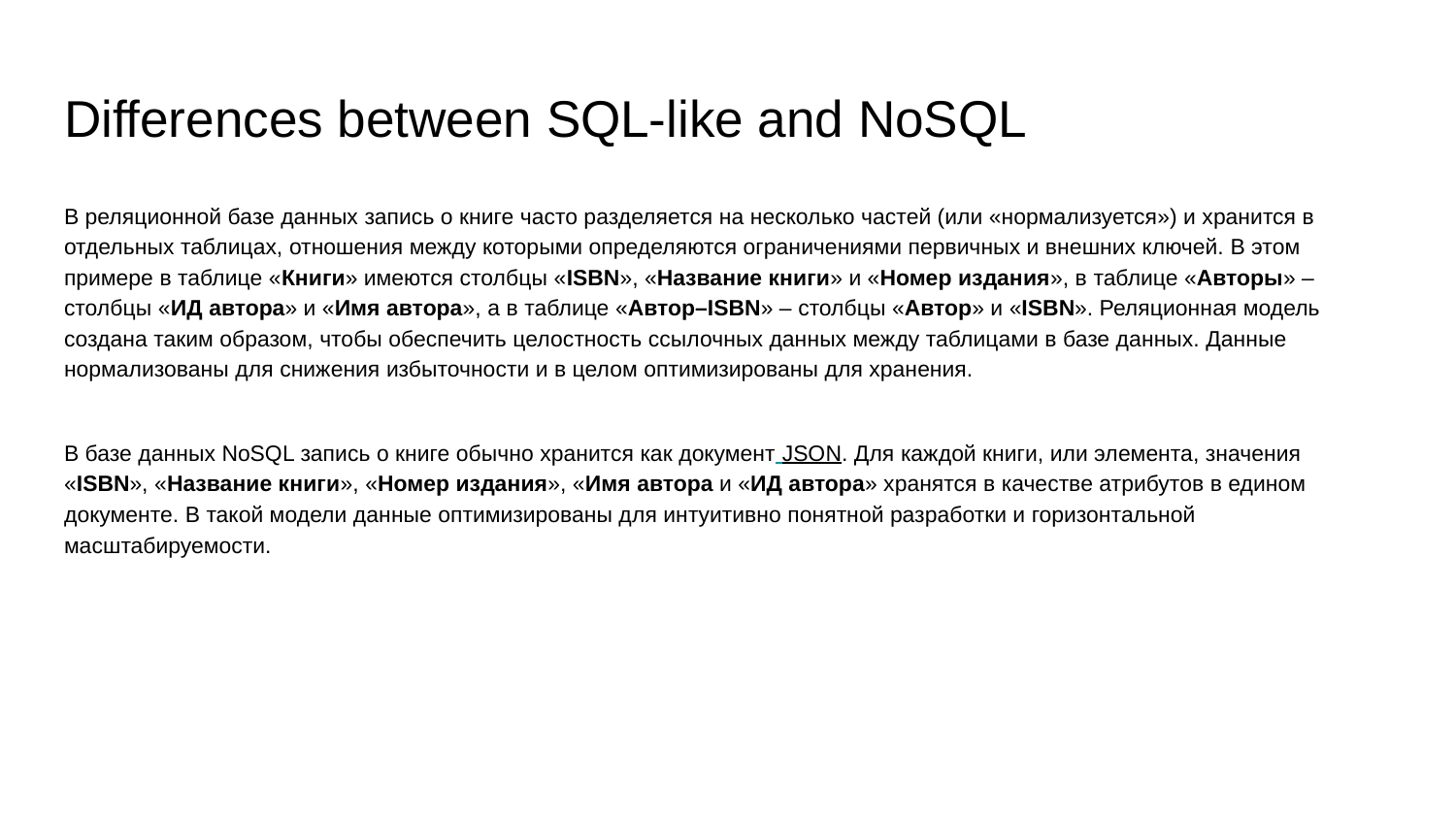

# Differences between SQL-like and NoSQL
В реляционной базе данных запись о книге часто разделяется на несколько частей (или «нормализуется») и хранится в отдельных таблицах, отношения между которыми определяются ограничениями первичных и внешних ключей. В этом примере в таблице «Книги» имеются столбцы «ISBN», «Название книги» и «Номер издания», в таблице «Авторы» – столбцы «ИД автора» и «Имя автора», а в таблице «Автор–ISBN» – столбцы «Автор» и «ISBN». Реляционная модель создана таким образом, чтобы обеспечить целостность ссылочных данных между таблицами в базе данных. Данные нормализованы для снижения избыточности и в целом оптимизированы для хранения.
В базе данных NoSQL запись о книге обычно хранится как документ JSON. Для каждой книги, или элемента, значения «ISBN», «Название книги», «Номер издания», «Имя автора и «ИД автора» хранятся в качестве атрибутов в едином документе. В такой модели данные оптимизированы для интуитивно понятной разработки и горизонтальной масштабируемости.